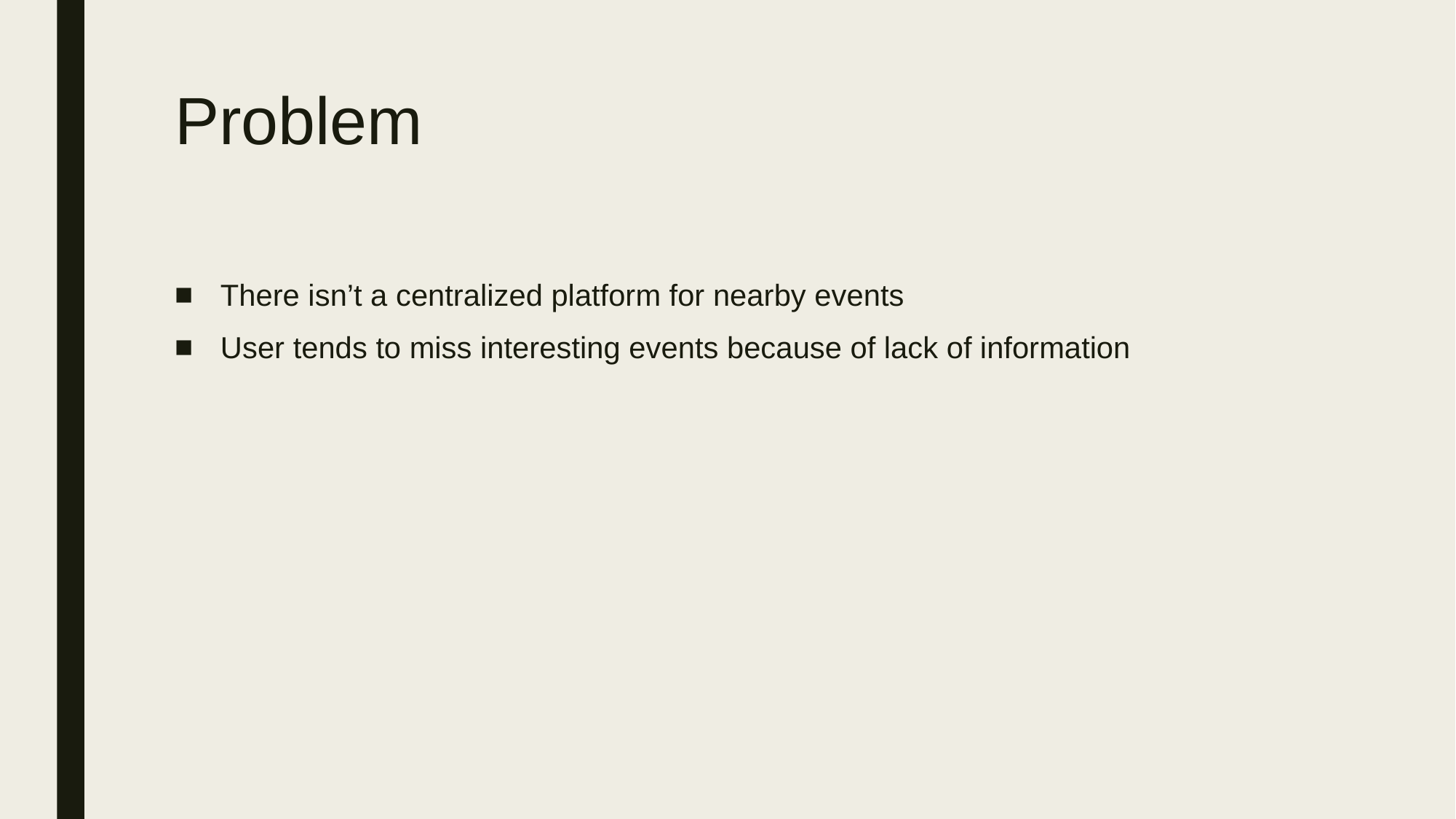

# Problem
There isn’t a centralized platform for nearby events
User tends to miss interesting events because of lack of information